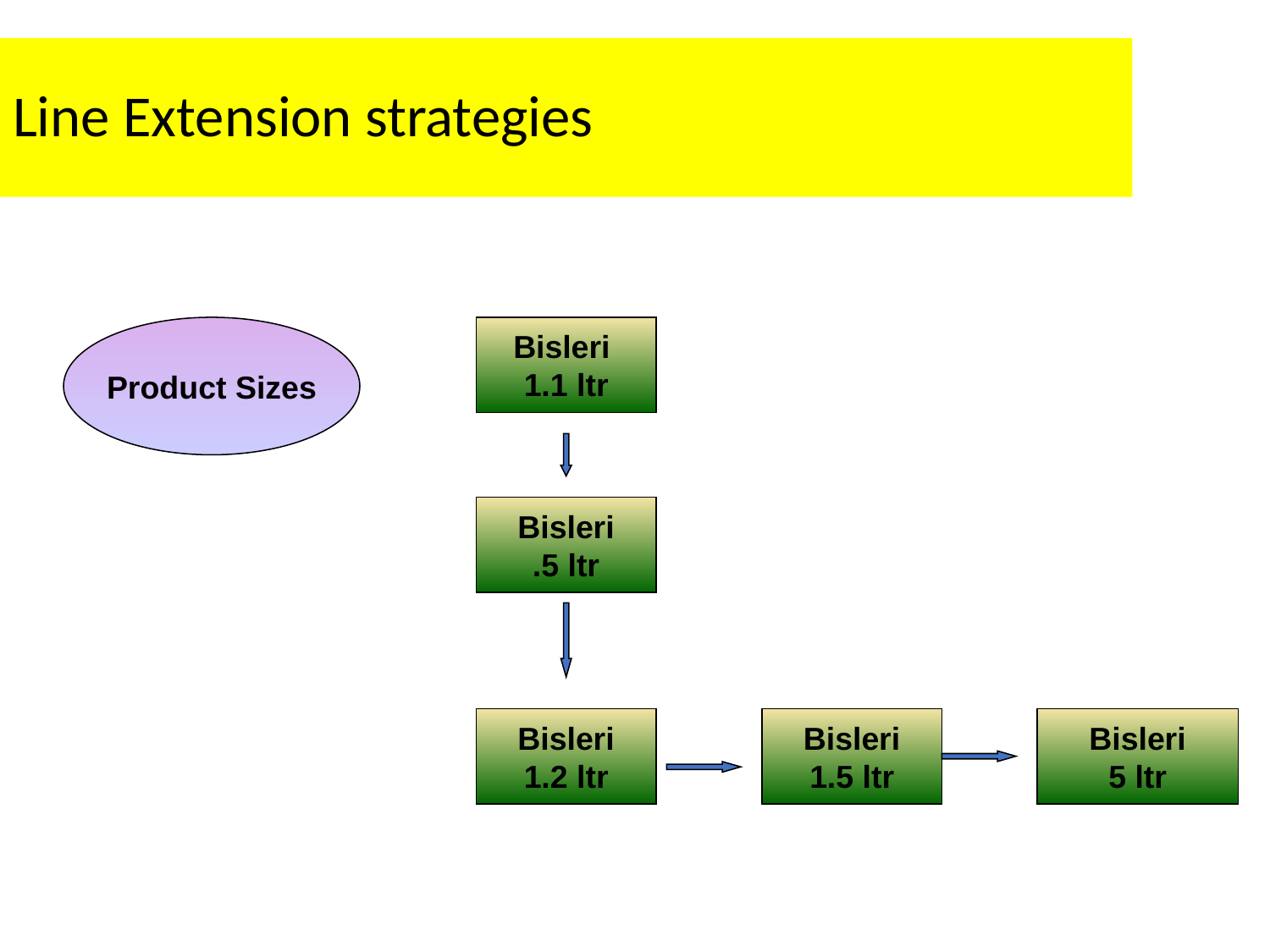

Line Extension strategies
Product Sizes
Bisleri
1.1 ltr

Bisleri
.5 ltr

Bisleri
1.2 ltr
Bisleri
1.5 ltr
Bisleri
5 ltr